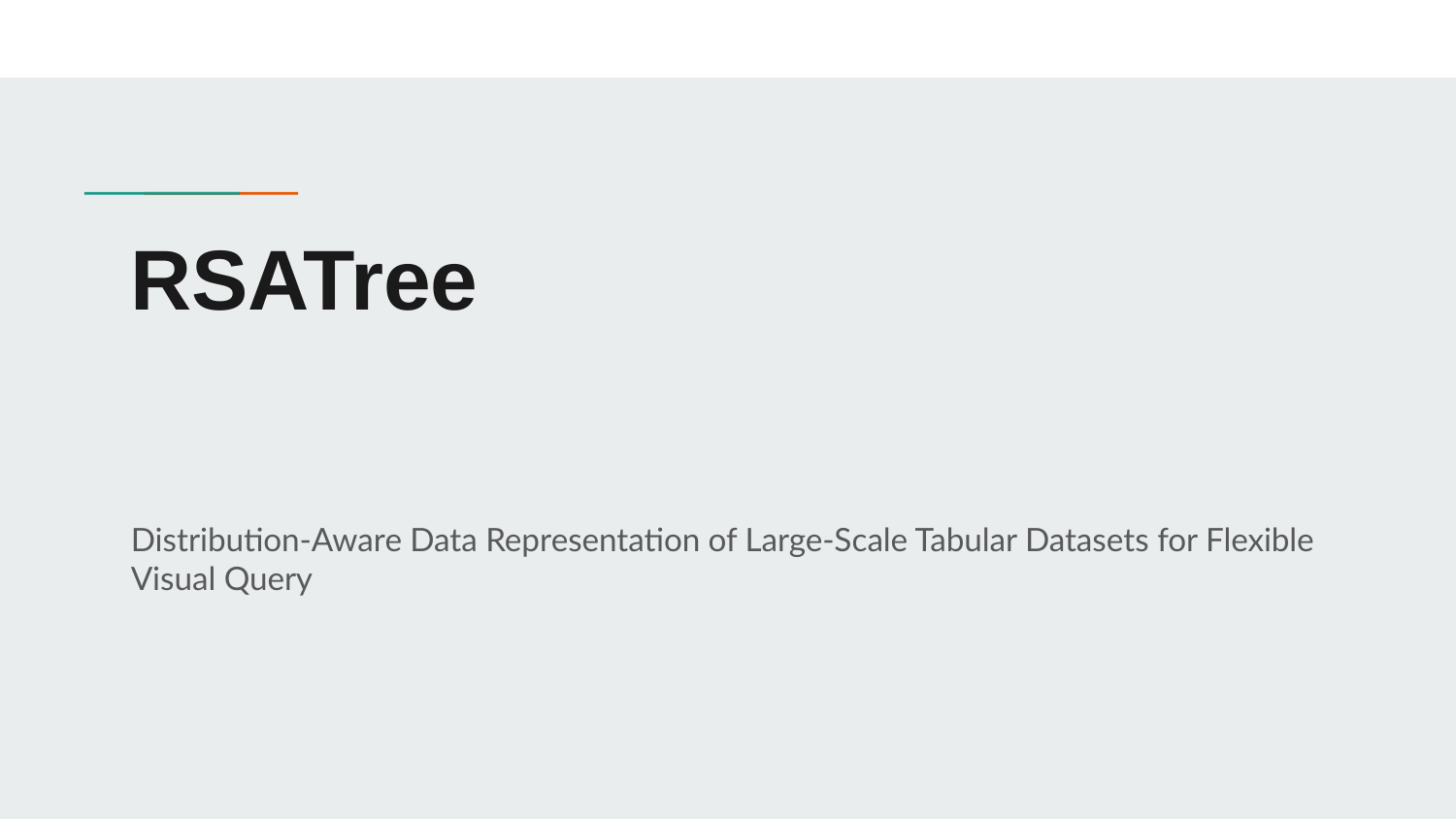

# RSATree
Distribution-Aware Data Representation of Large-Scale Tabular Datasets for Flexible Visual Query